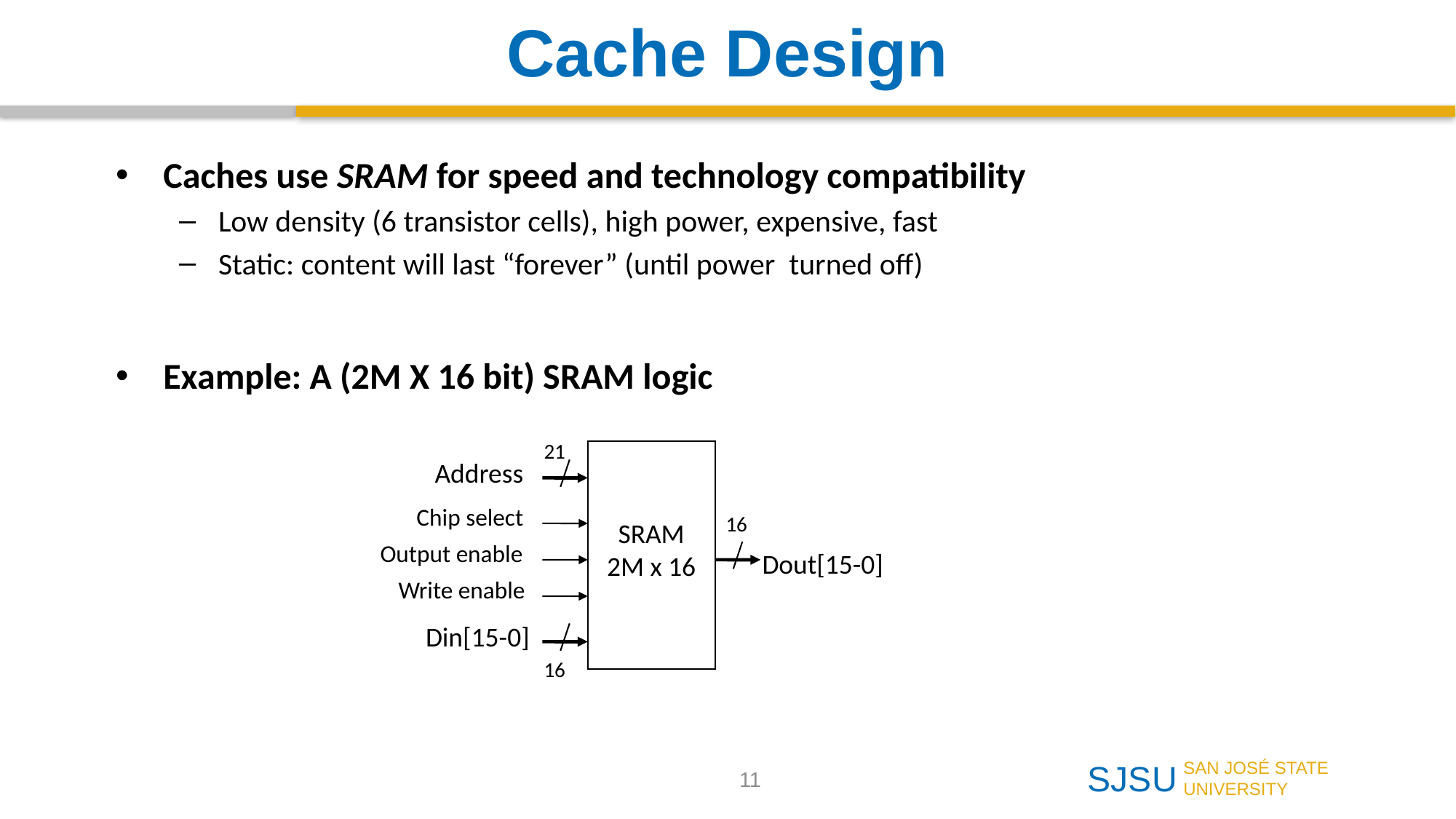

# Cache Design
Caches use SRAM for speed and technology compatibility
Low density (6 transistor cells), high power, expensive, fast
Static: content will last “forever” (until power  turned off)

Example: A (2M X 16 bit) SRAM logic

21

Address

Chip select
16
SRAM
2M x 16

Output enable

Dout[15-0]

Write enable

Din[15-0]

16
11